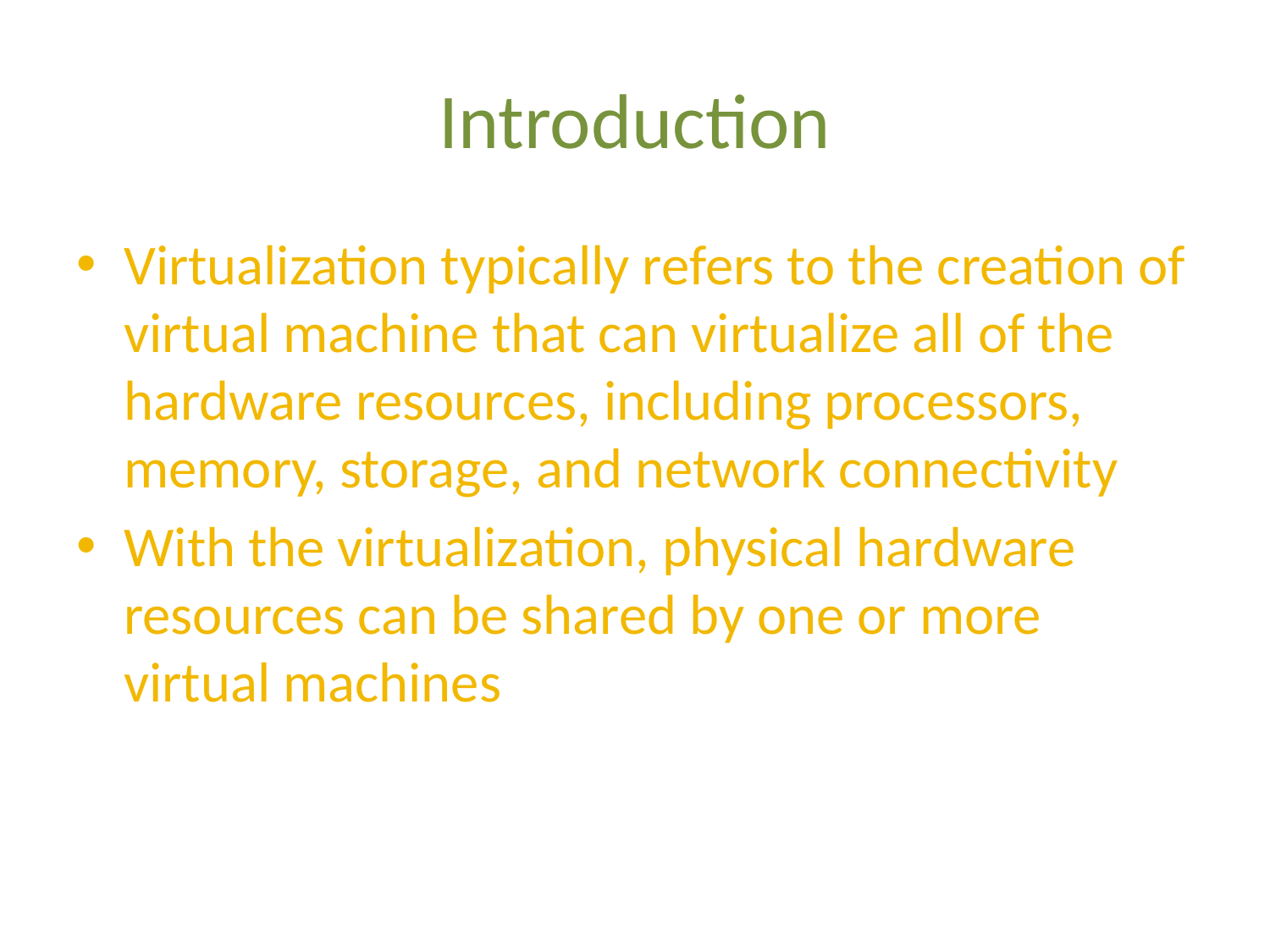

# Introduction
Virtualization typically refers to the creation of virtual machine that can virtualize all of the hardware resources, including processors, memory, storage, and network connectivity
With the virtualization, physical hardware resources can be shared by one or more virtual machines